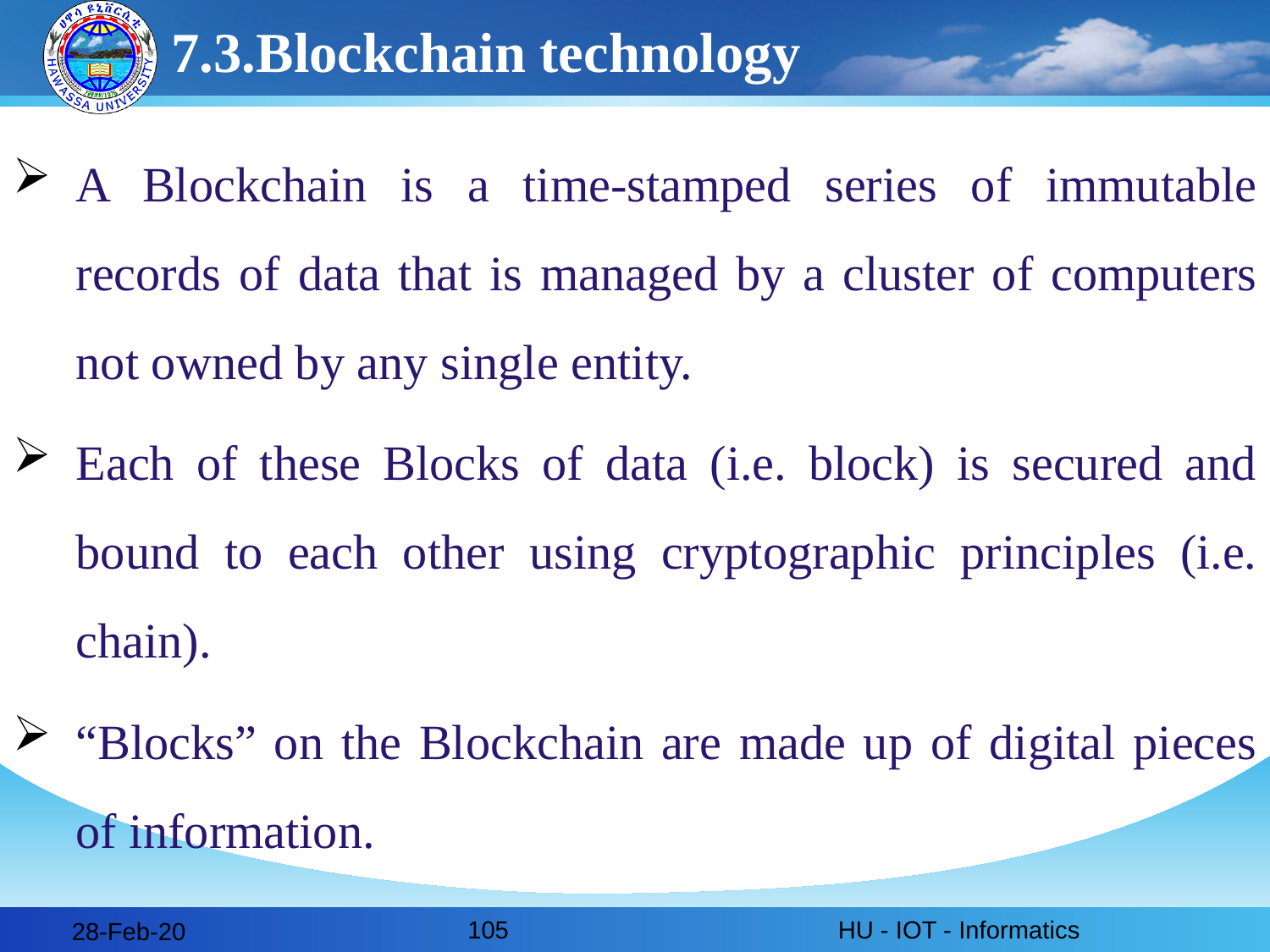

# 7.3.Blockchain technology
A Blockchain is a time-stamped series of immutable records of data that is managed by a cluster of computers not owned by any single entity.
Each of these Blocks of data (i.e. block) is secured and bound to each other using cryptographic principles (i.e. chain).
“Blocks” on the Blockchain are made up of digital pieces of information.

105
HU - IOT - Informatics
28-Feb-20